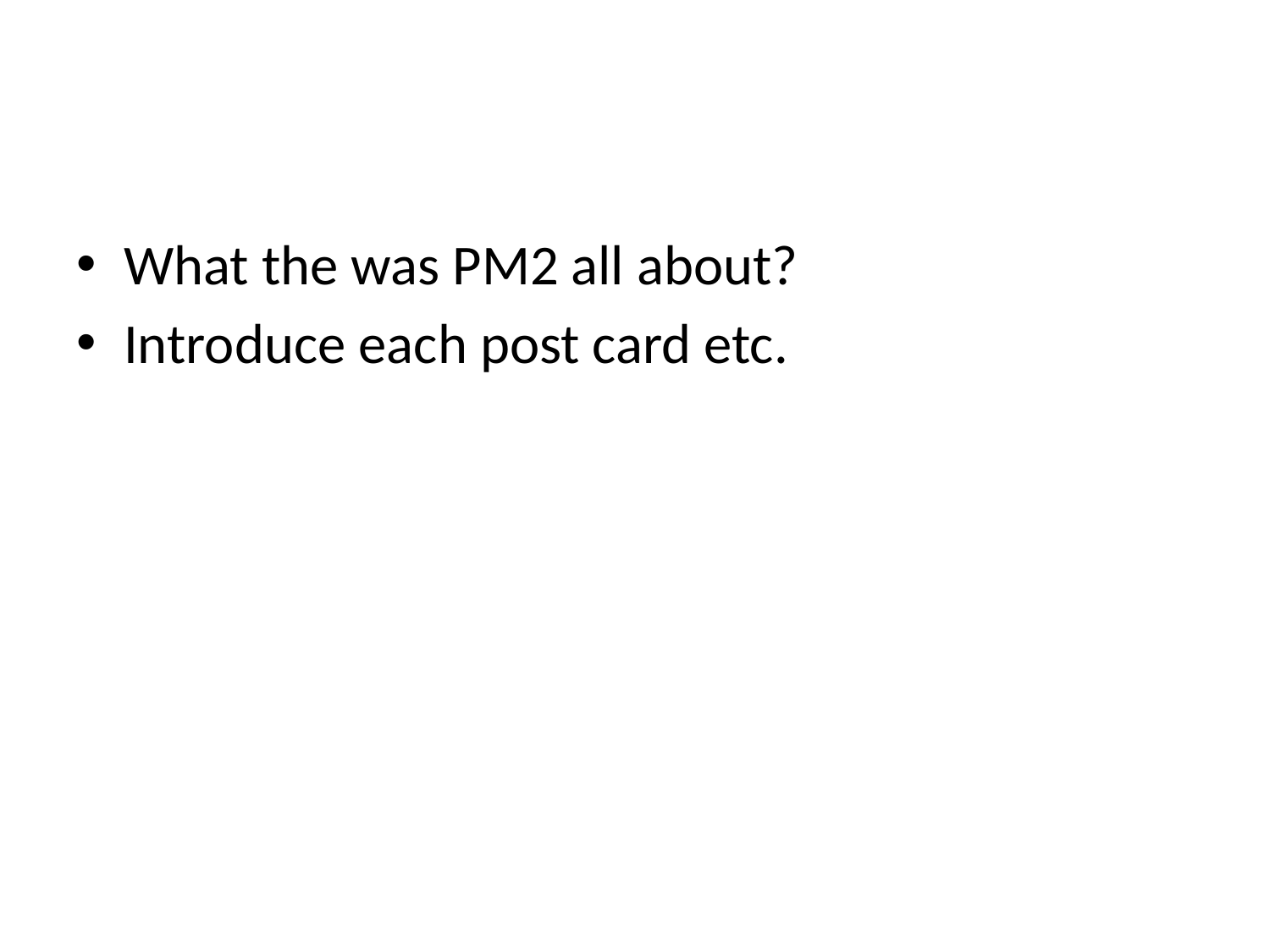

#
What the was PM2 all about?
Introduce each post card etc.